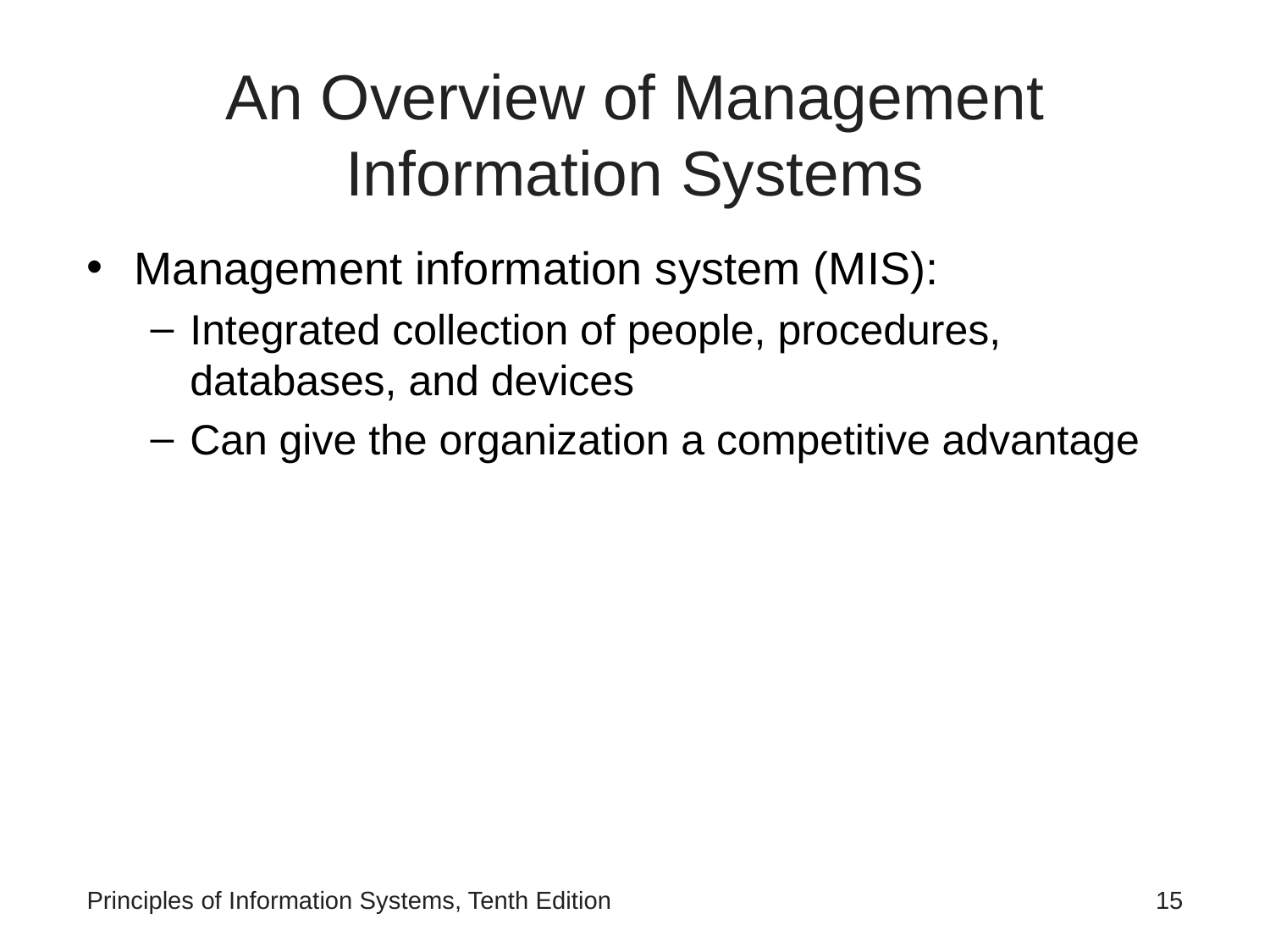

# An Overview of Management Information Systems
Management information system (MIS):
Integrated collection of people, procedures, databases, and devices
Can give the organization a competitive advantage
Principles of Information Systems, Tenth Edition
15